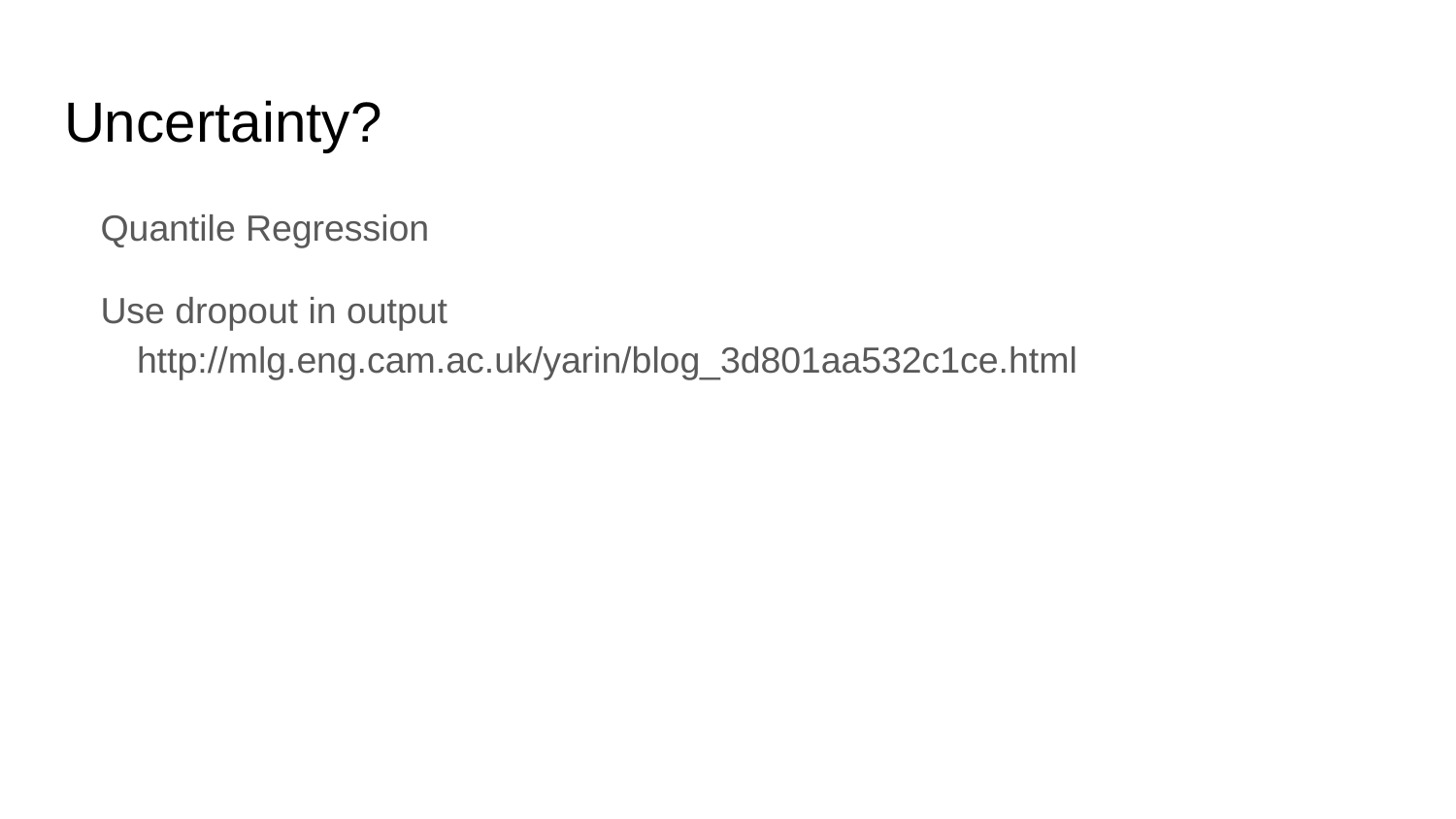

# Uncertainty?
Quantile Regression
Use dropout in output http://mlg.eng.cam.ac.uk/yarin/blog_3d801aa532c1ce.html